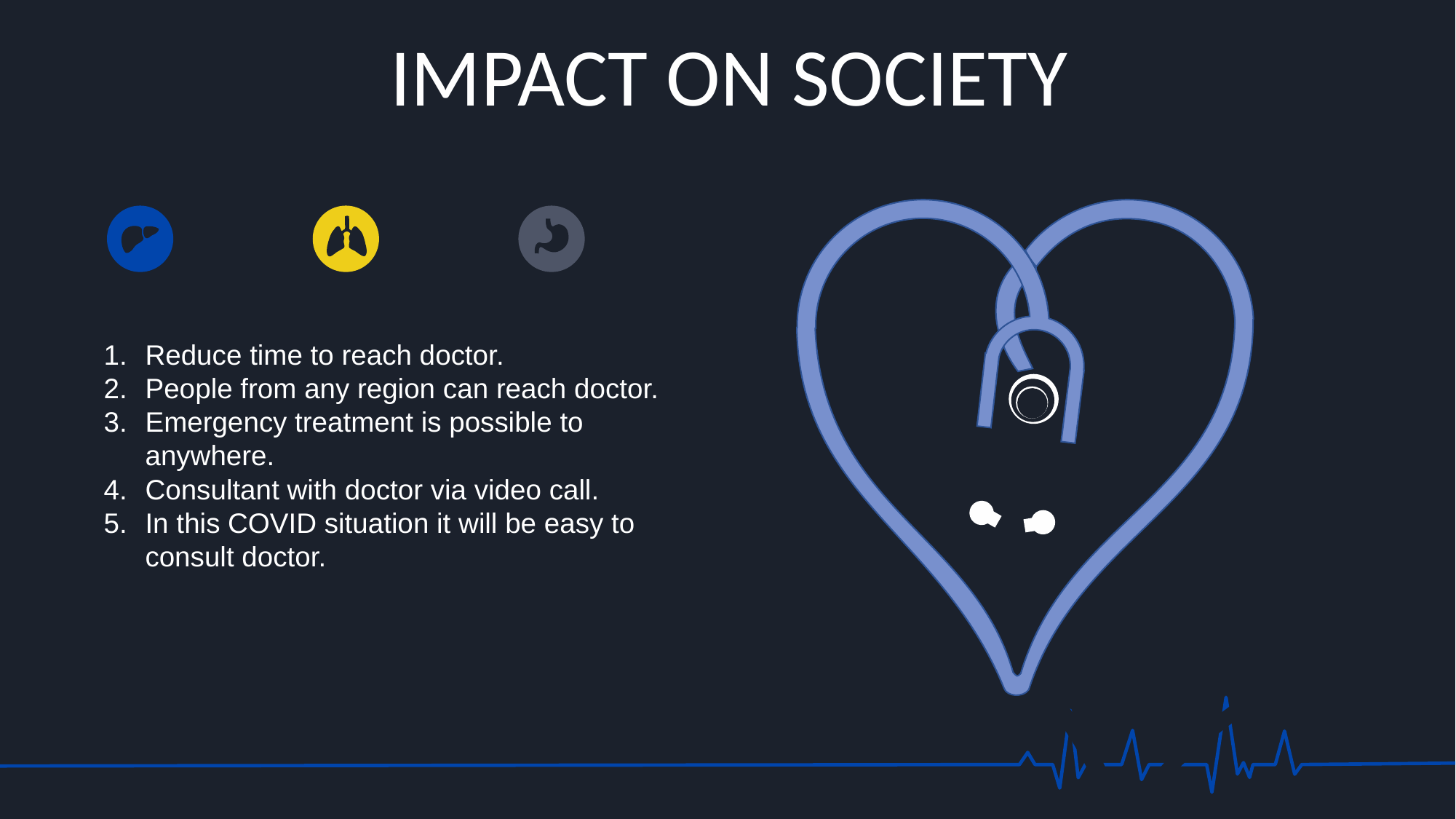

IMPACT ON SOCIETY

Reduce time to reach doctor.
People from any region can reach doctor.
Emergency treatment is possible to anywhere.
Consultant with doctor via video call.
In this COVID situation it will be easy to consult doctor.